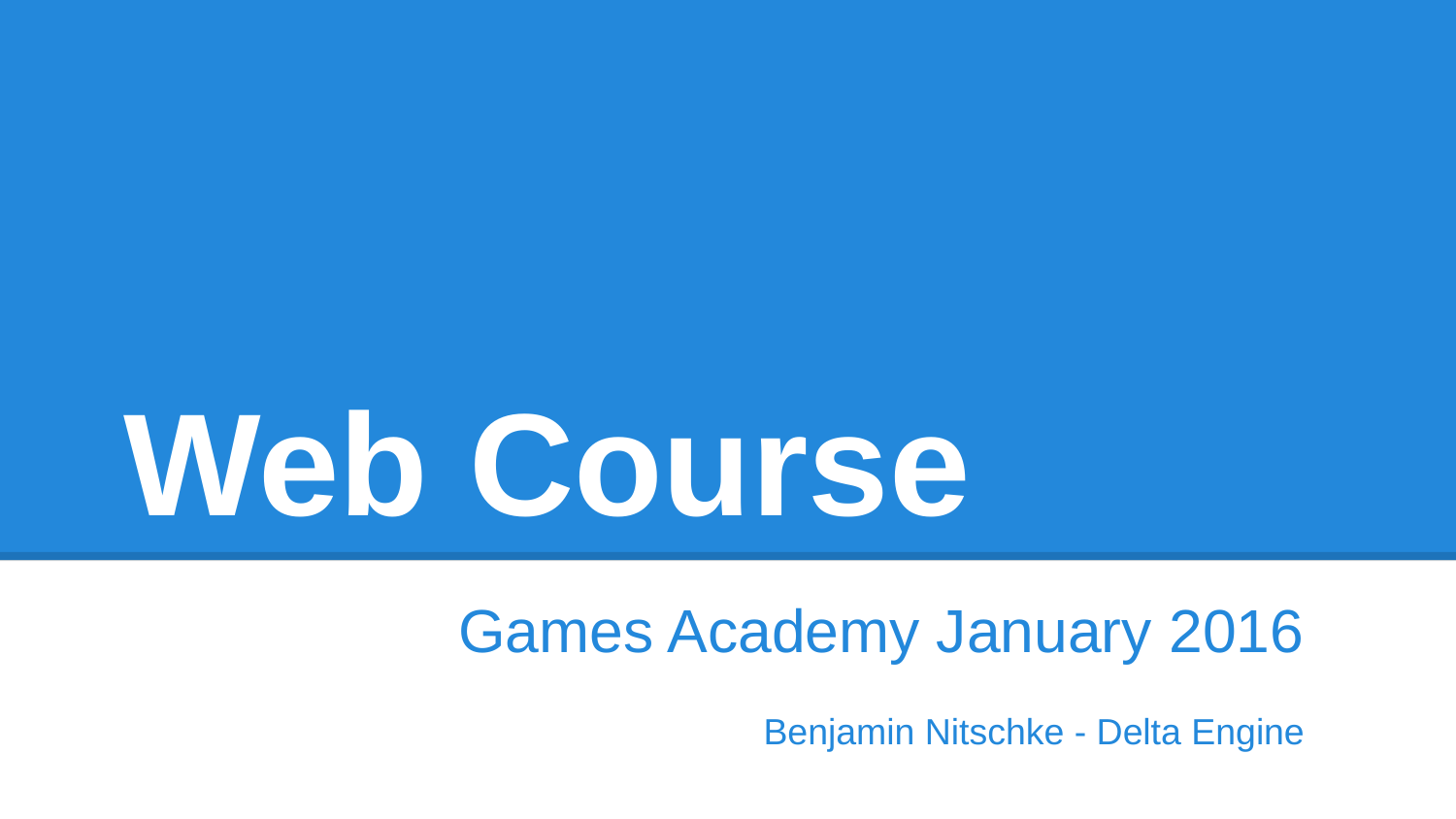

# Web Course
Games Academy January 2016

Benjamin Nitschke - Delta Engine